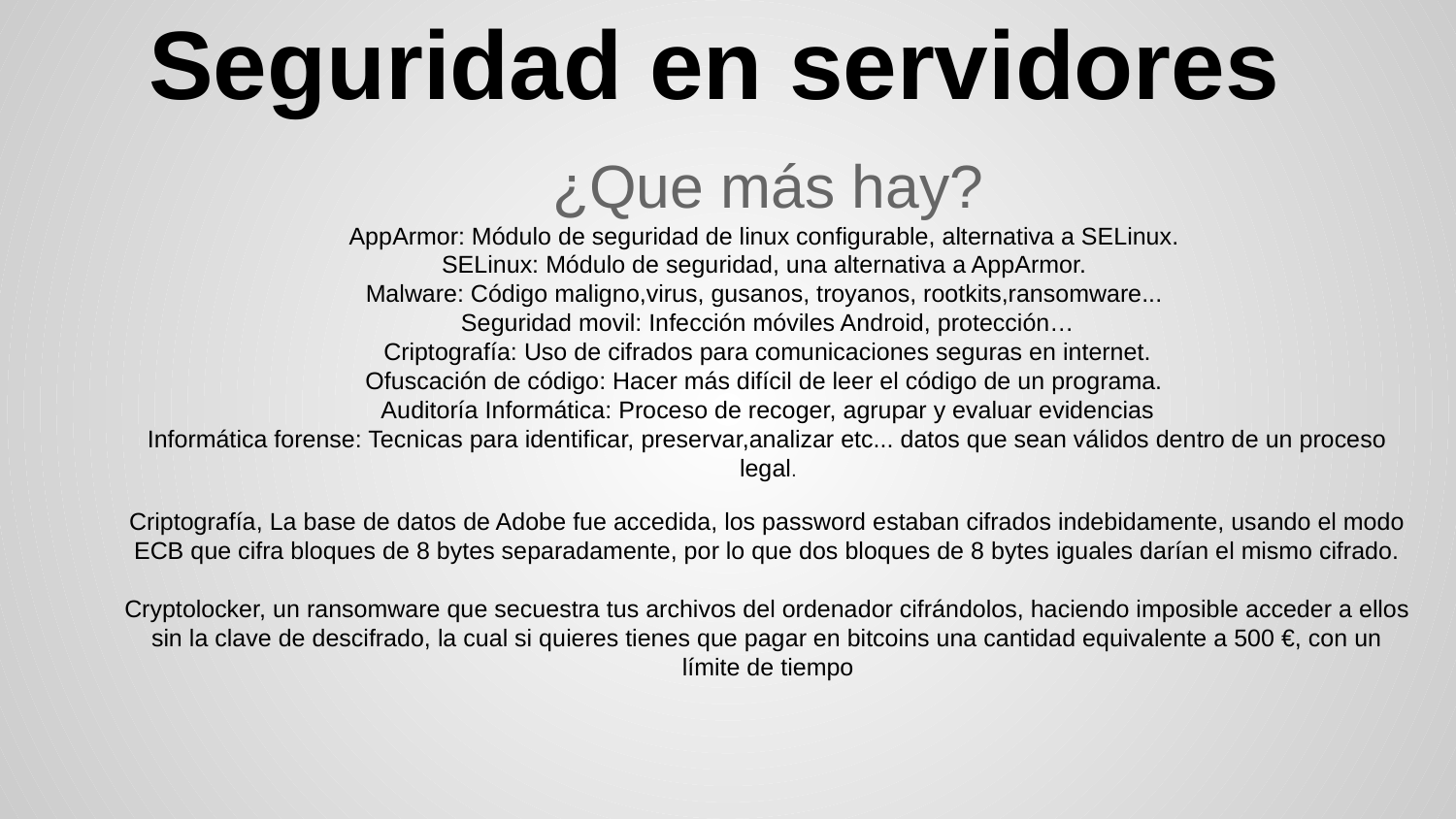

# Seguridad en servidores
¿Que más hay?
AppArmor: Módulo de seguridad de linux configurable, alternativa a SELinux.
SELinux: Módulo de seguridad, una alternativa a AppArmor.
Malware: Código maligno,virus, gusanos, troyanos, rootkits,ransomware...
Seguridad movil: Infección móviles Android, protección…
 Criptografía: Uso de cifrados para comunicaciones seguras en internet.
Ofuscación de código: Hacer más difícil de leer el código de un programa.
Auditoría Informática: Proceso de recoger, agrupar y evaluar evidencias
Informática forense: Tecnicas para identificar, preservar,analizar etc... datos que sean válidos dentro de un proceso legal.

Criptografía, La base de datos de Adobe fue accedida, los password estaban cifrados indebidamente, usando el modo ECB que cifra bloques de 8 bytes separadamente, por lo que dos bloques de 8 bytes iguales darían el mismo cifrado.

Cryptolocker, un ransomware que secuestra tus archivos del ordenador cifrándolos, haciendo imposible acceder a ellos sin la clave de descifrado, la cual si quieres tienes que pagar en bitcoins una cantidad equivalente a 500 €, con un límite de tiempo